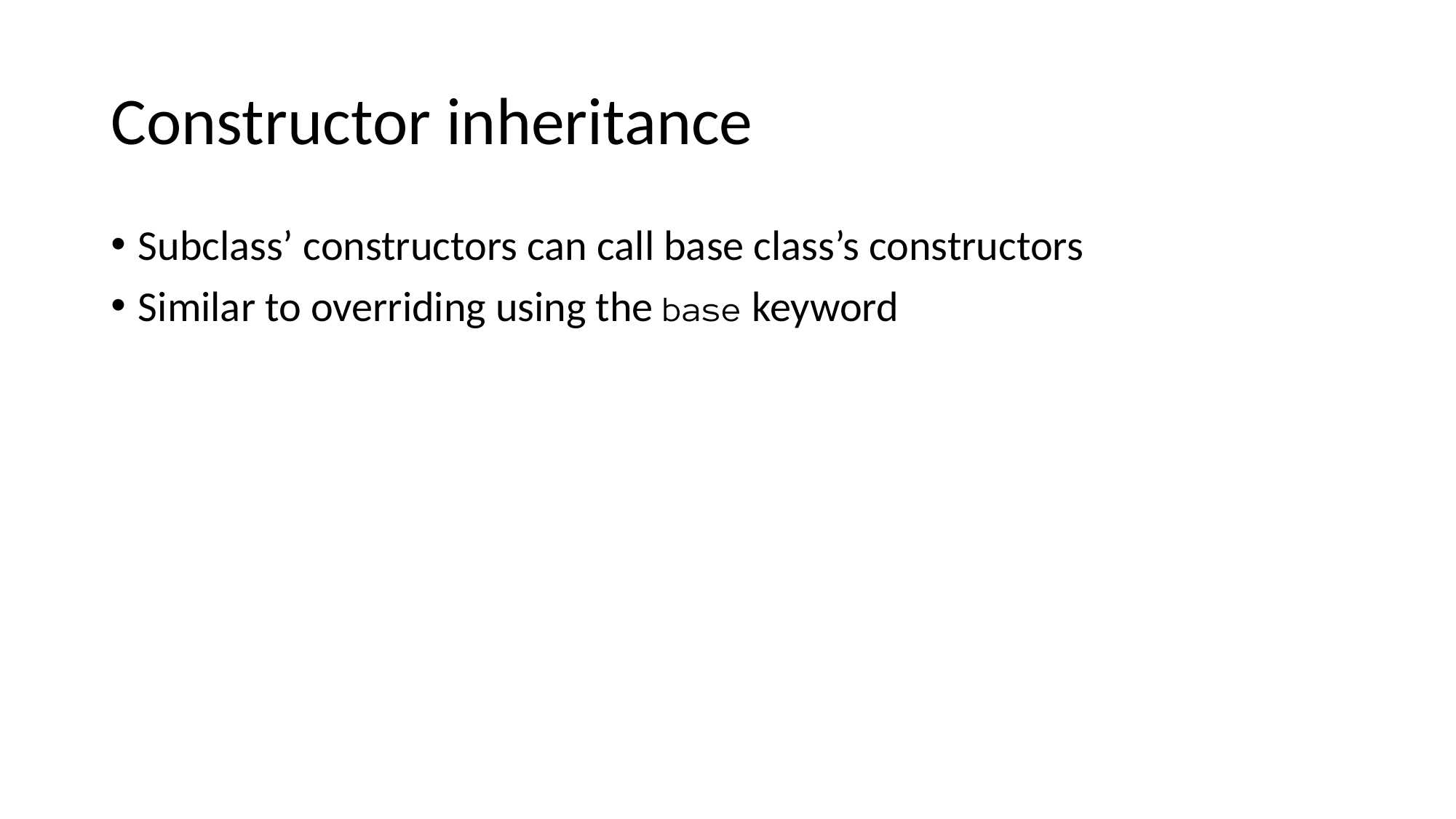

# Constructor inheritance
Subclass’ constructors can call base class’s constructors
Similar to overriding using the base keyword